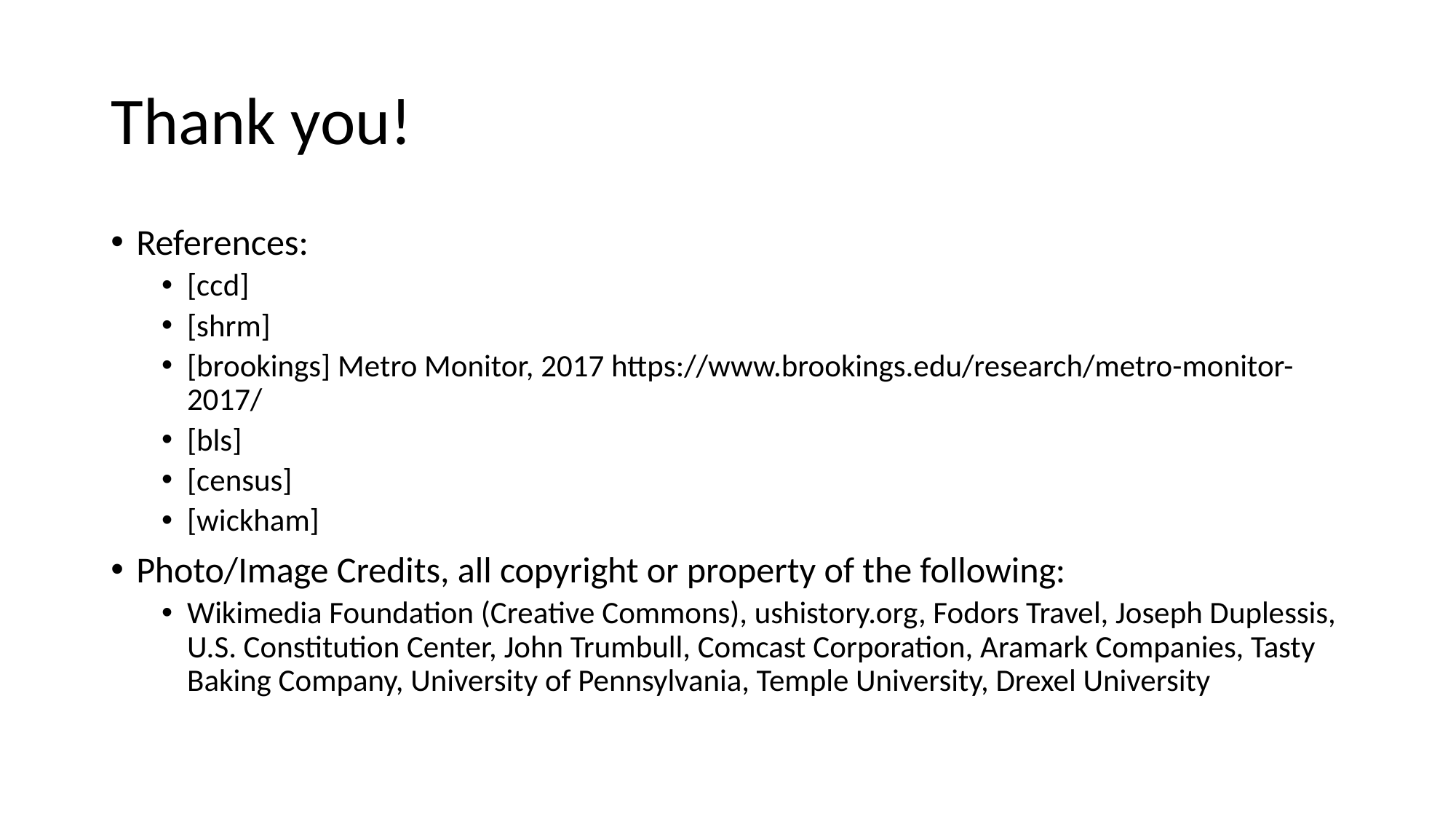

# Thank you!
References:
[ccd]
[shrm]
[brookings] Metro Monitor, 2017 https://www.brookings.edu/research/metro-monitor-2017/
[bls]
[census]
[wickham]
Photo/Image Credits, all copyright or property of the following:
Wikimedia Foundation (Creative Commons), ushistory.org, Fodors Travel, Joseph Duplessis, U.S. Constitution Center, John Trumbull, Comcast Corporation, Aramark Companies, Tasty Baking Company, University of Pennsylvania, Temple University, Drexel University